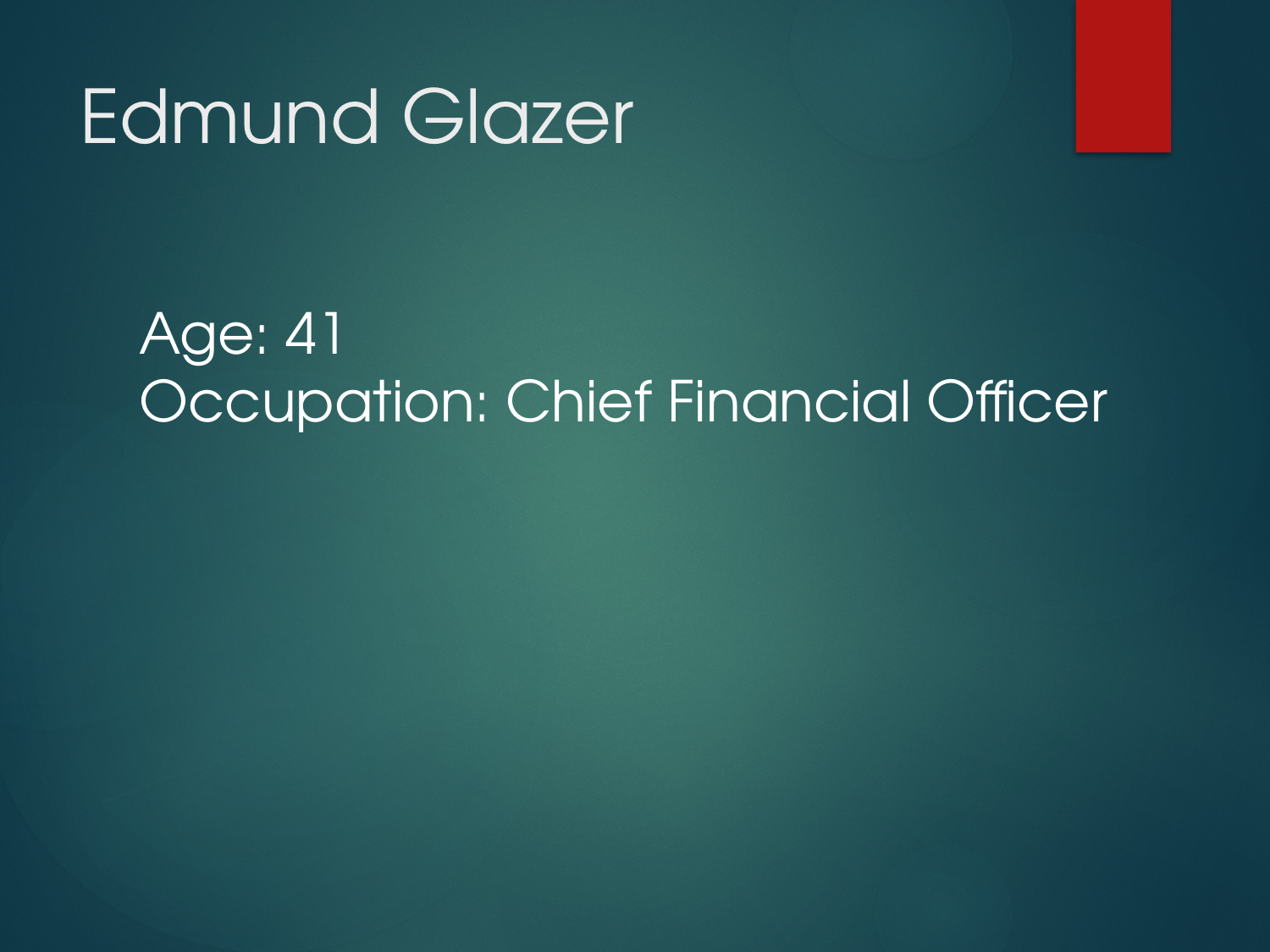

# Edmund Glazer

Age: 41
Occupation: Chief Financial Officer